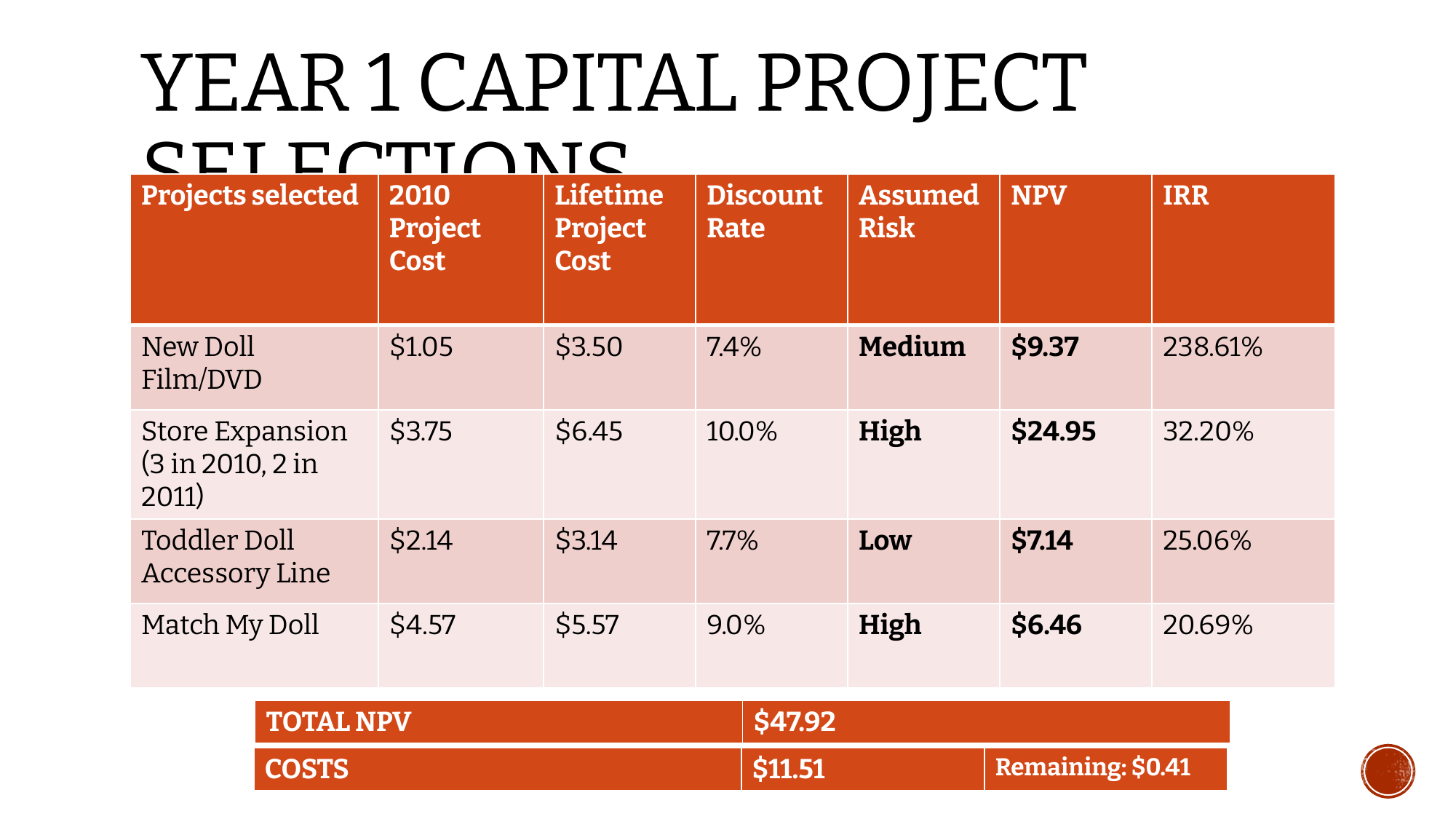

# year 1 capital project selections
| Projects selected | 2010 Project Cost | Lifetime Project Cost | Discount Rate | Assumed Risk | NPV | IRR |
| --- | --- | --- | --- | --- | --- | --- |
| New Doll Film/DVD | $1.05 | $3.50 | 7.4% | Medium | $9.37 | 238.61% |
| Store Expansion (3 in 2010, 2 in 2011) | $3.75 | $6.45 | 10.0% | High | $24.95 | 32.20% |
| Toddler Doll Accessory Line | $2.14 | $3.14 | 7.7% | Low | $7.14 | 25.06% |
| Match My Doll | $4.57 | $5.57 | 9.0% | High | $6.46 | 20.69% |
| TOTAL NPV | $47.92 |
| --- | --- |
| COSTS | $11.51 | Remaining: $0.41 |
| --- | --- | --- |